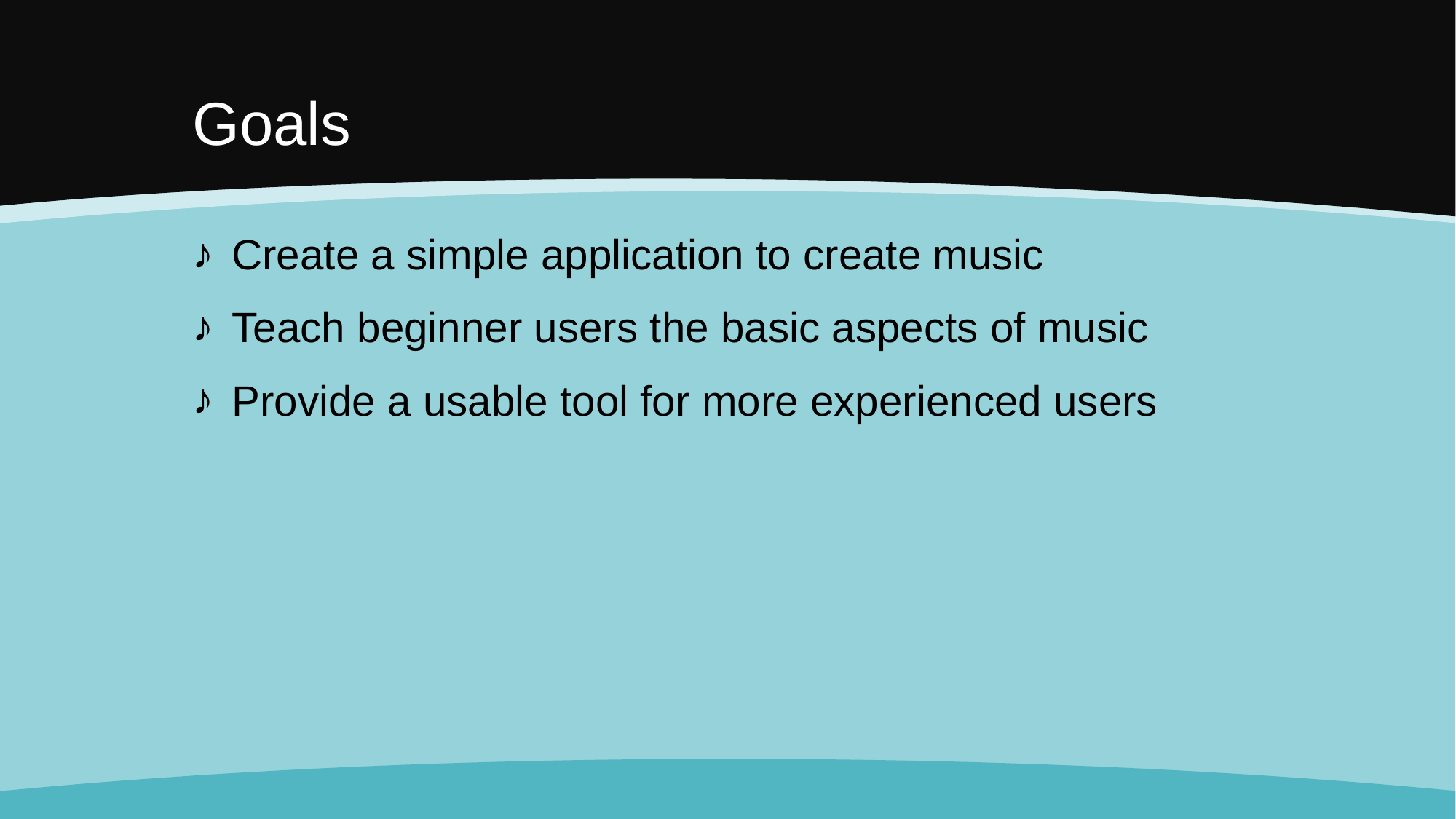

# Goals
 Create a simple application to create music
 Teach beginner users the basic aspects of music
 Provide a usable tool for more experienced users